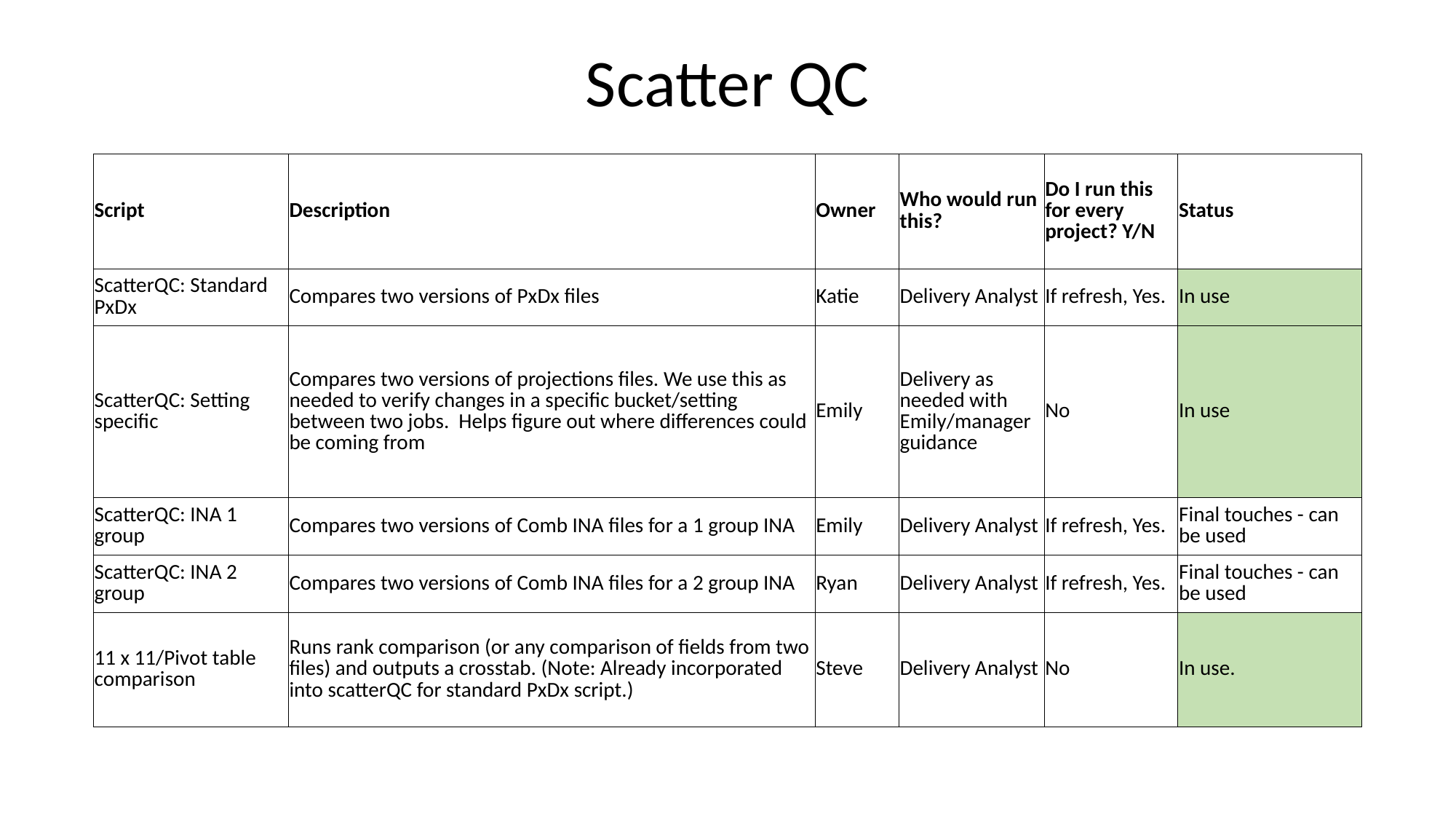

# Scatter QC
| Script | Description | Owner | Who would run this? | Do I run this for every project? Y/N | Status |
| --- | --- | --- | --- | --- | --- |
| ScatterQC: Standard PxDx | Compares two versions of PxDx files | Katie | Delivery Analyst | If refresh, Yes. | In use |
| ScatterQC: Setting specific | Compares two versions of projections files. We use this as needed to verify changes in a specific bucket/setting between two jobs. Helps figure out where differences could be coming from | Emily | Delivery as needed with Emily/manager guidance | No | In use |
| ScatterQC: INA 1 group | Compares two versions of Comb INA files for a 1 group INA | Emily | Delivery Analyst | If refresh, Yes. | Final touches - can be used |
| ScatterQC: INA 2 group | Compares two versions of Comb INA files for a 2 group INA | Ryan | Delivery Analyst | If refresh, Yes. | Final touches - can be used |
| 11 x 11/Pivot table comparison | Runs rank comparison (or any comparison of fields from two files) and outputs a crosstab. (Note: Already incorporated into scatterQC for standard PxDx script.) | Steve | Delivery Analyst | No | In use. |